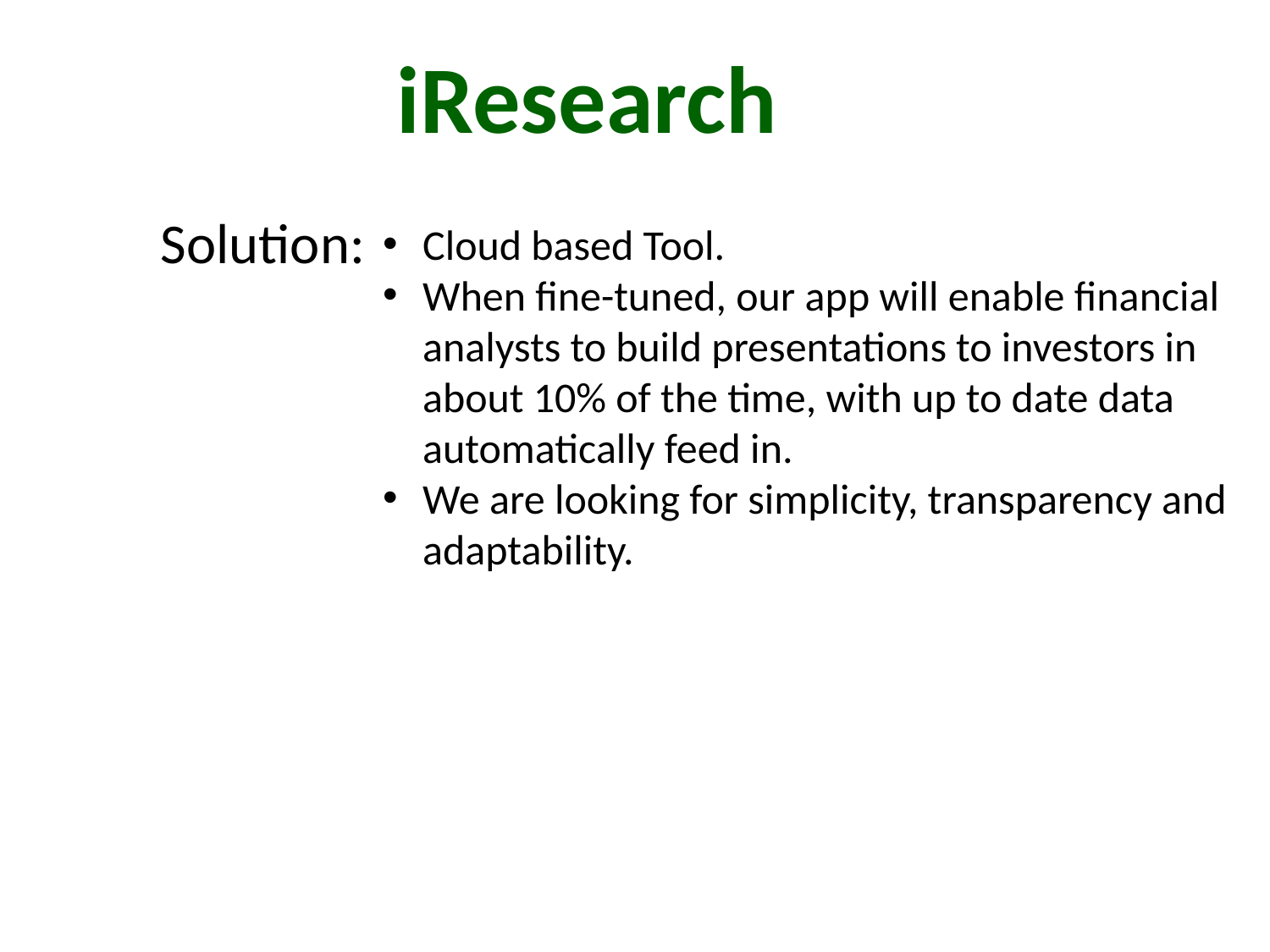

iResearch
Solution:
Cloud based Tool.
When fine-tuned, our app will enable financial analysts to build presentations to investors in about 10% of the time, with up to date data automatically feed in.
We are looking for simplicity, transparency and adaptability.